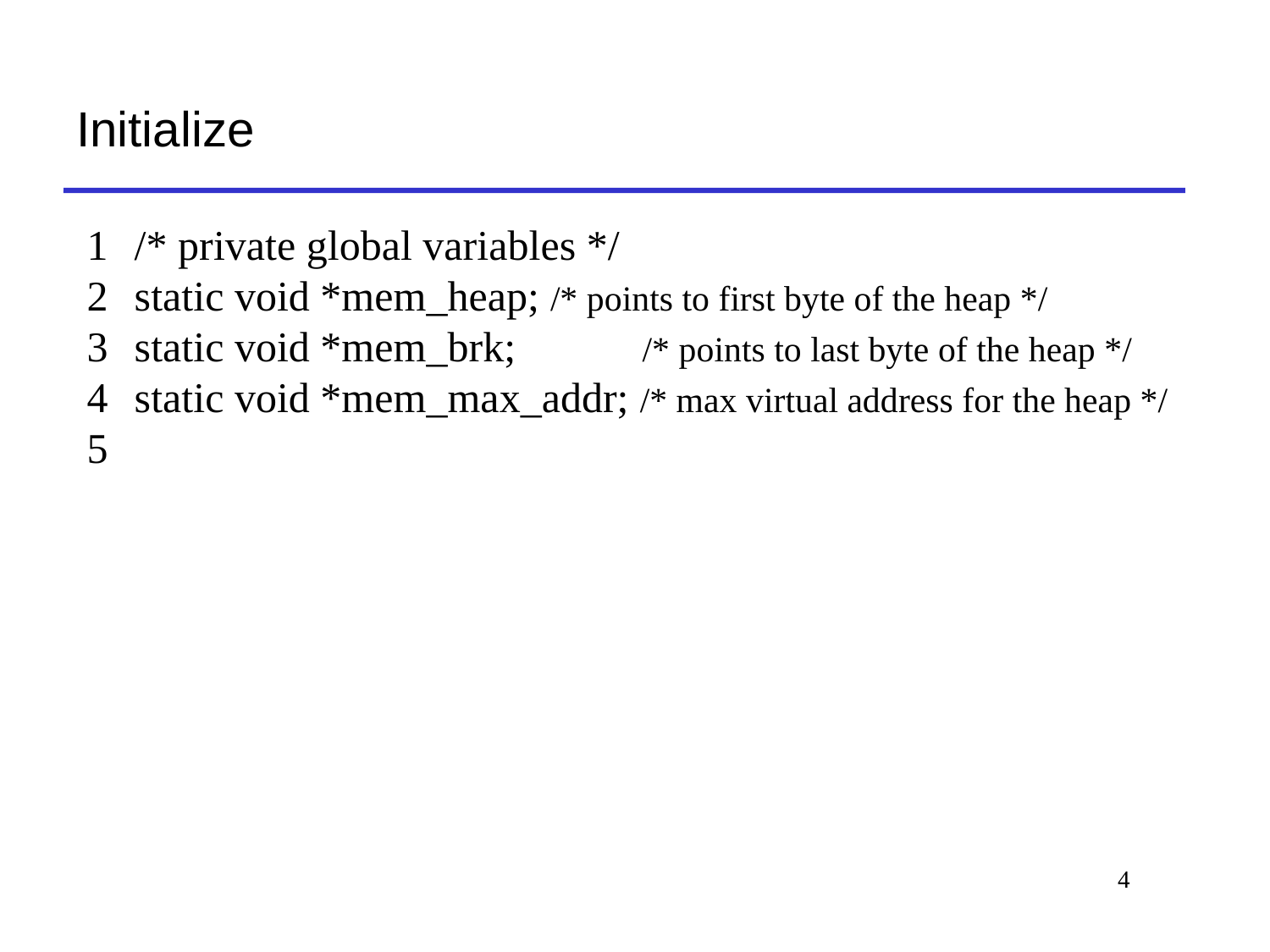

# Initialize
1 	/* private global variables */
2 	static void *mem_heap; /* points to first byte of the heap */
3 	static void *mem_brk; 	/* points to last byte of the heap */
4 	static void *mem_max_addr; /* max virtual address for the heap */
5
4